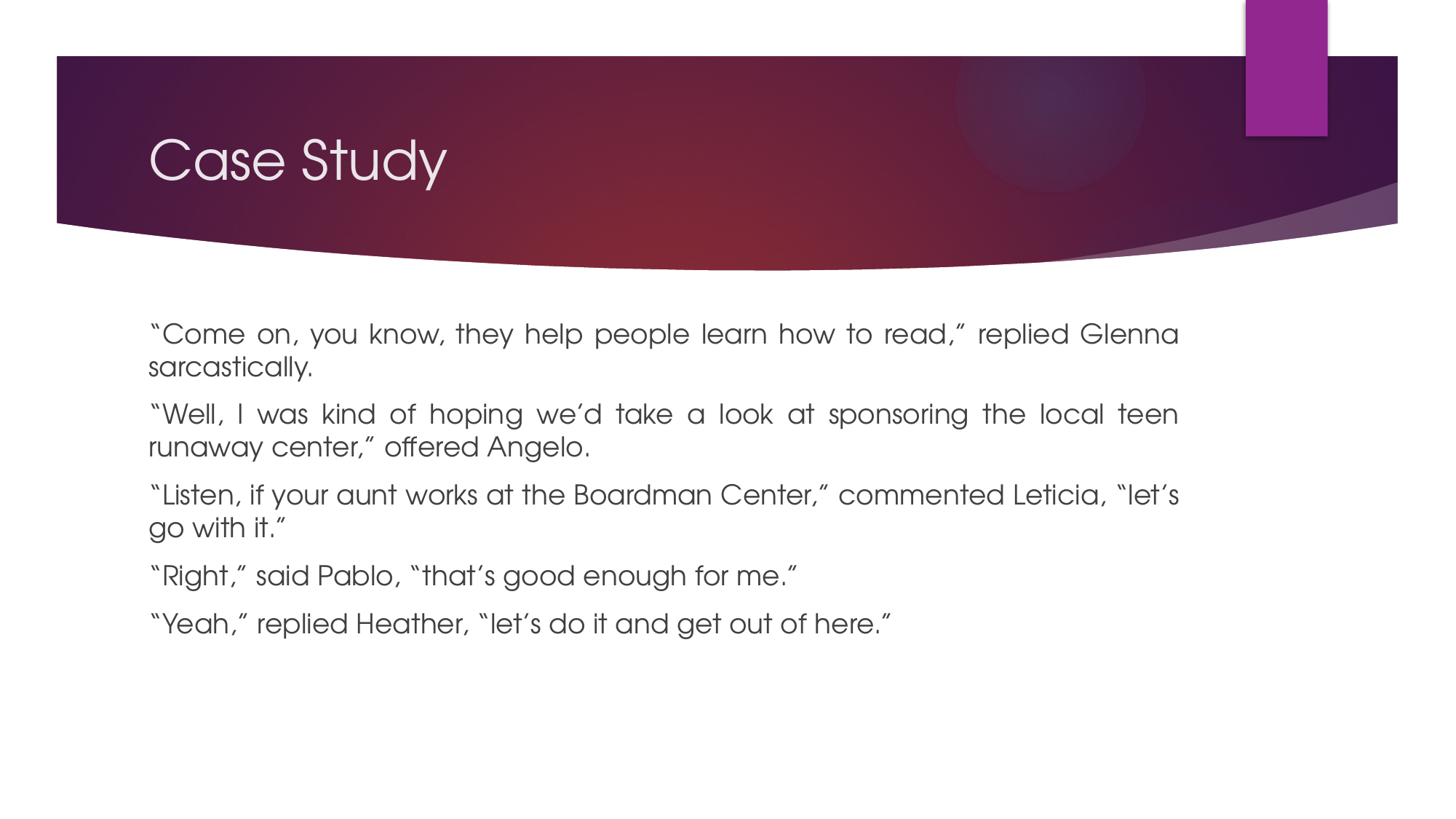

# Case Study
“Come on, you know, they help people learn how to read,” replied Glenna sarcastically.
“Well, I was kind of hoping we’d take a look at sponsoring the local teen runaway center,” offered Angelo.
“Listen, if your aunt works at the Boardman Center,” commented Leticia, “let’s go with it.”
“Right,” said Pablo, “that’s good enough for me.”
“Yeah,” replied Heather, “let’s do it and get out of here.”